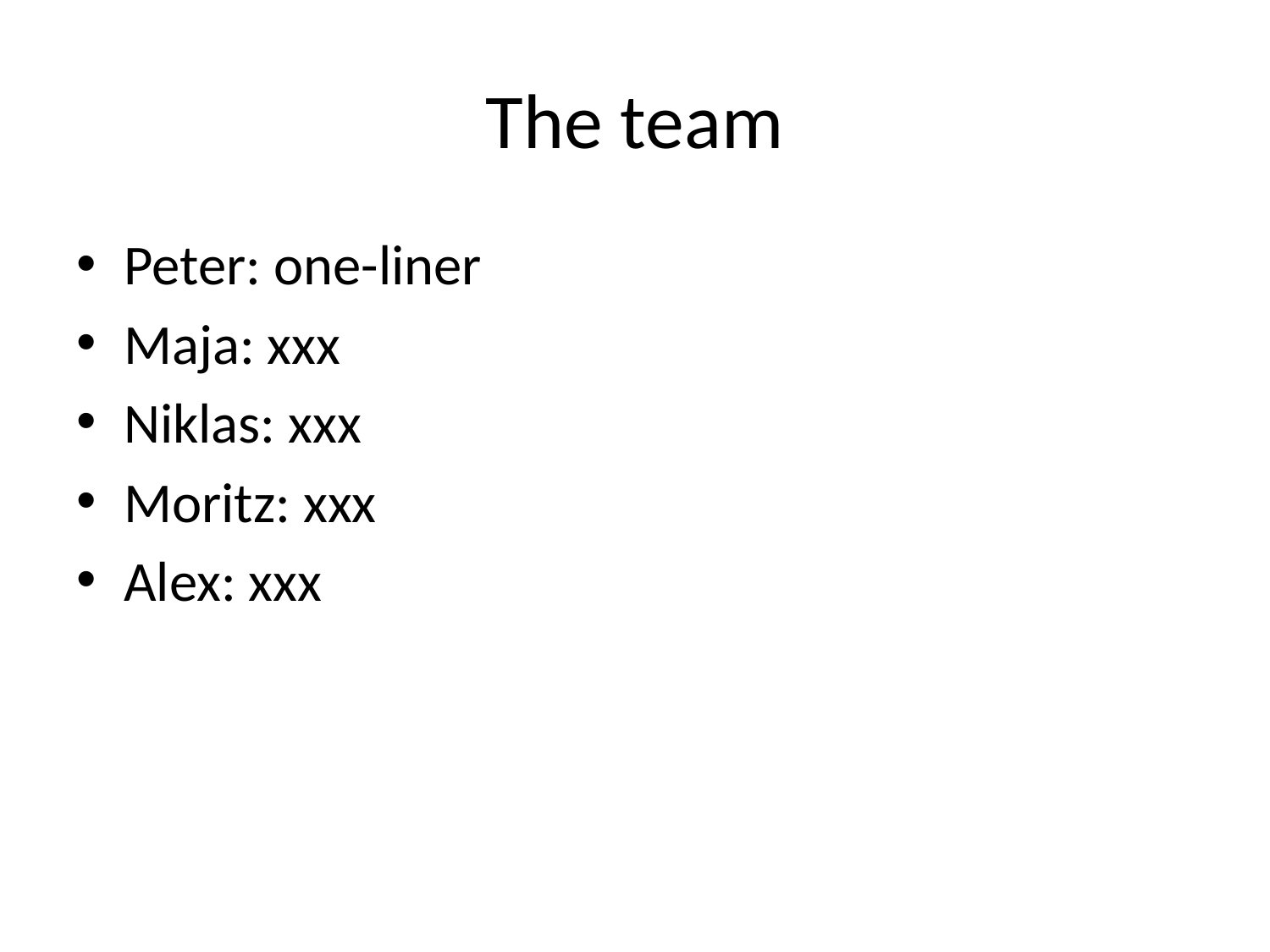

# The team
Peter: one-liner
Maja: xxx
Niklas: xxx
Moritz: xxx
Alex: xxx